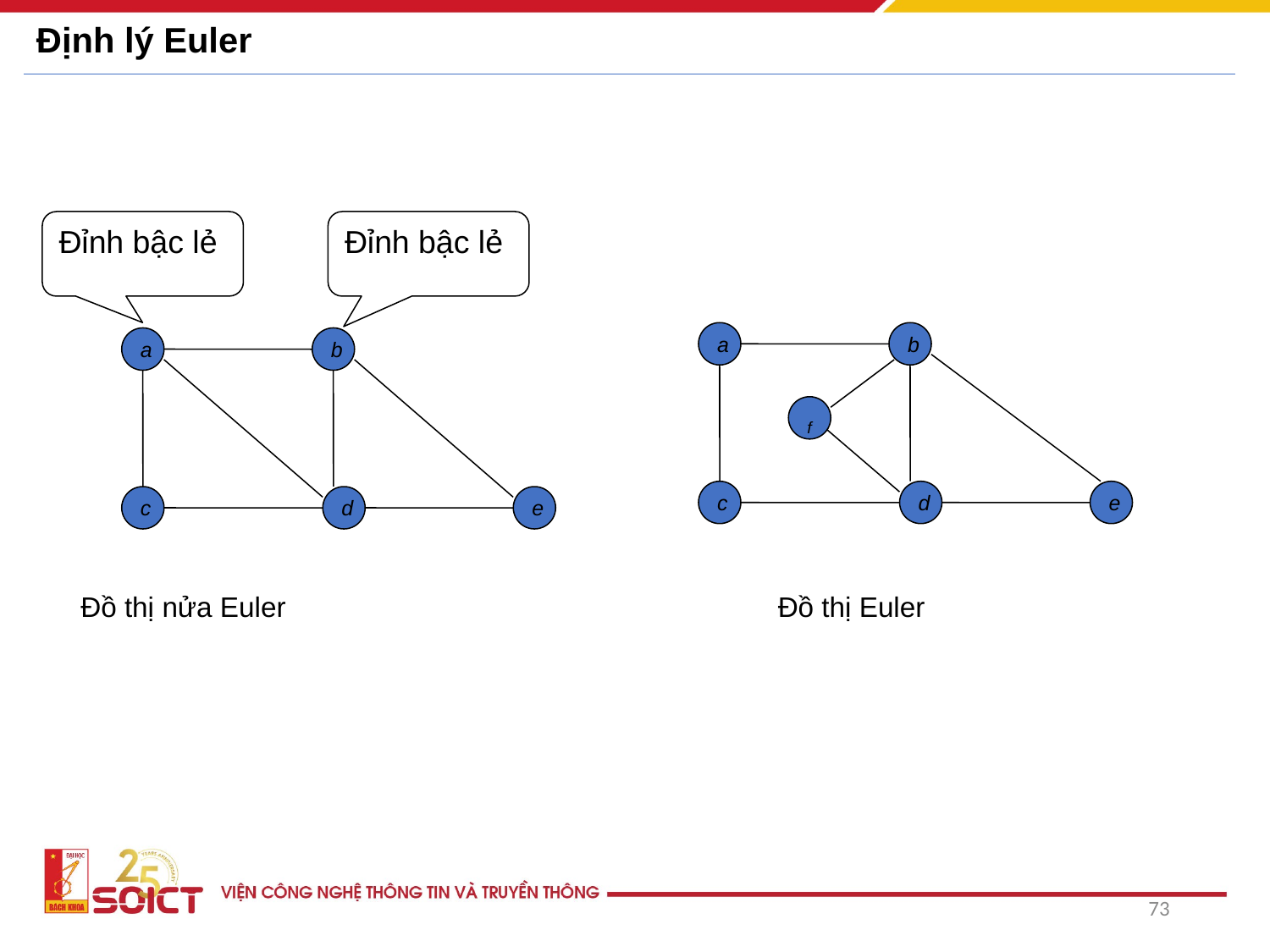

# Định lý Euler
Đỉnh bậc lẻ
Đỉnh bậc lẻ
a
b
a
b

c
d
e

f

c
d
e

      Đồ thị nửa Euler                                                               Đồ thị Euler

73